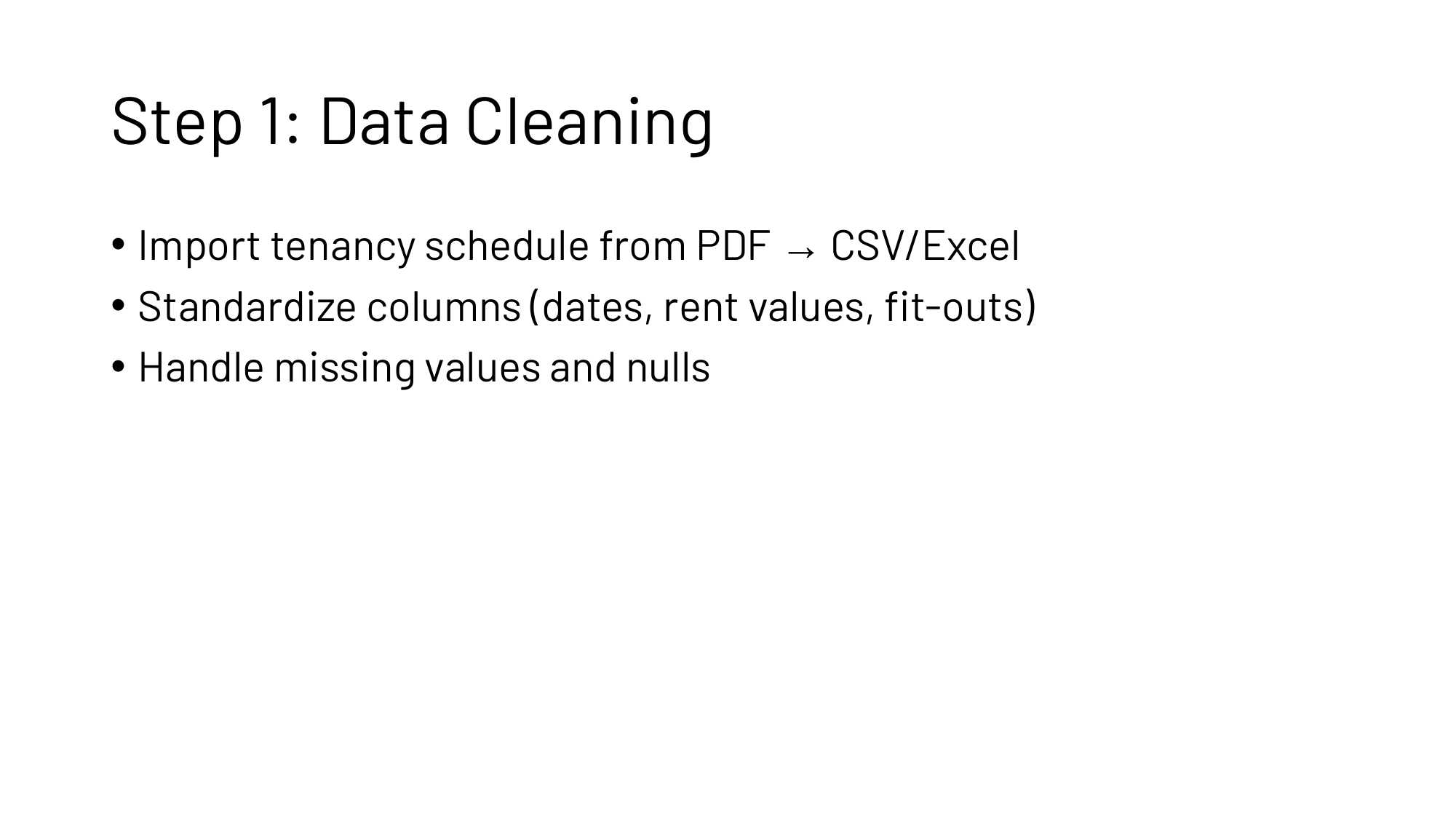

# Step 1: Data Cleaning
Import tenancy schedule from PDF → CSV/Excel
Standardize columns (dates, rent values, fit-outs)
Handle missing values and nulls